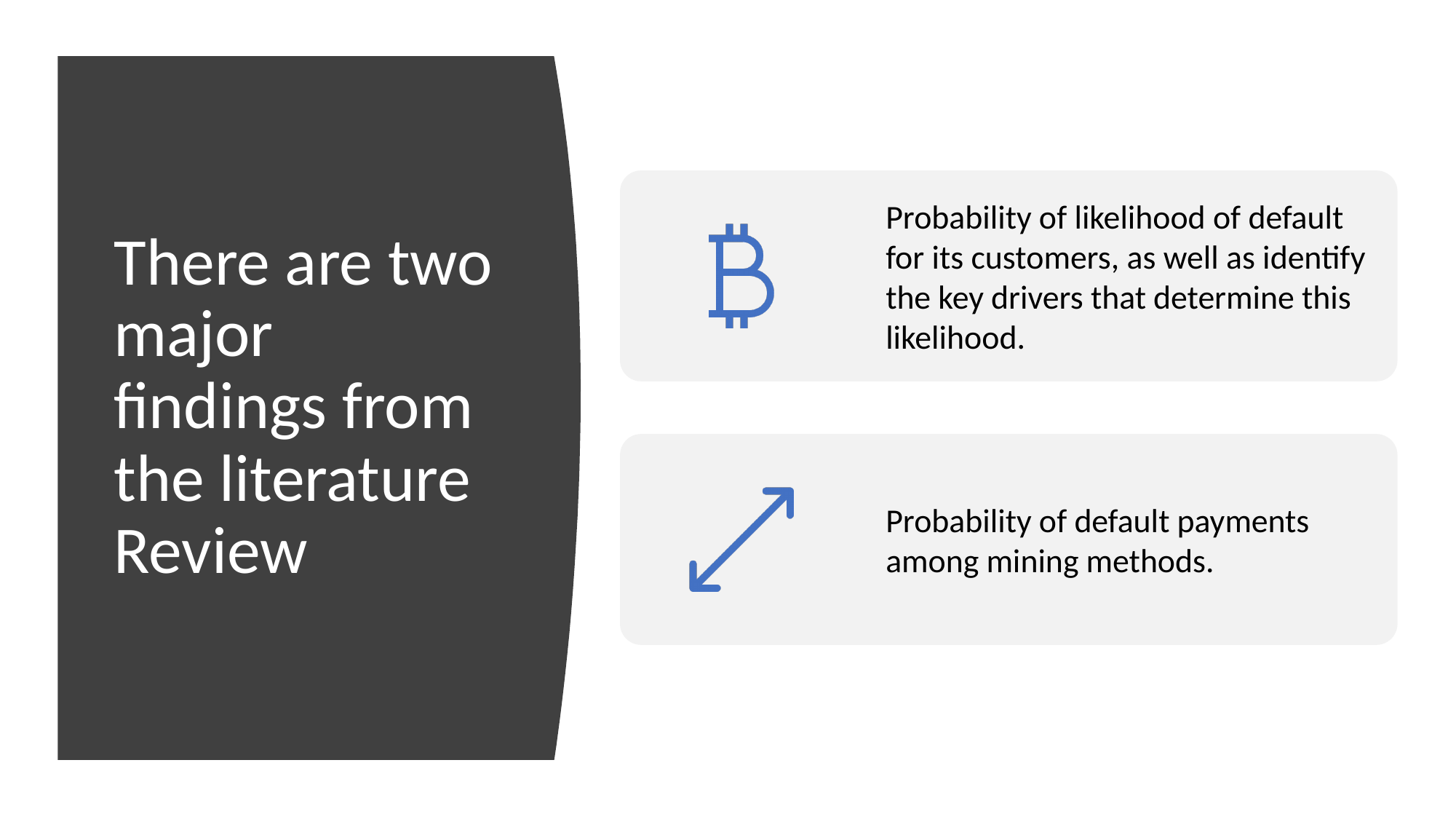

Probability of likelihood of default for its customers, as well as identify the key drivers that determine this likelihood.
Probability of default payments  among mining methods.

# There are two major findings from the literature Review